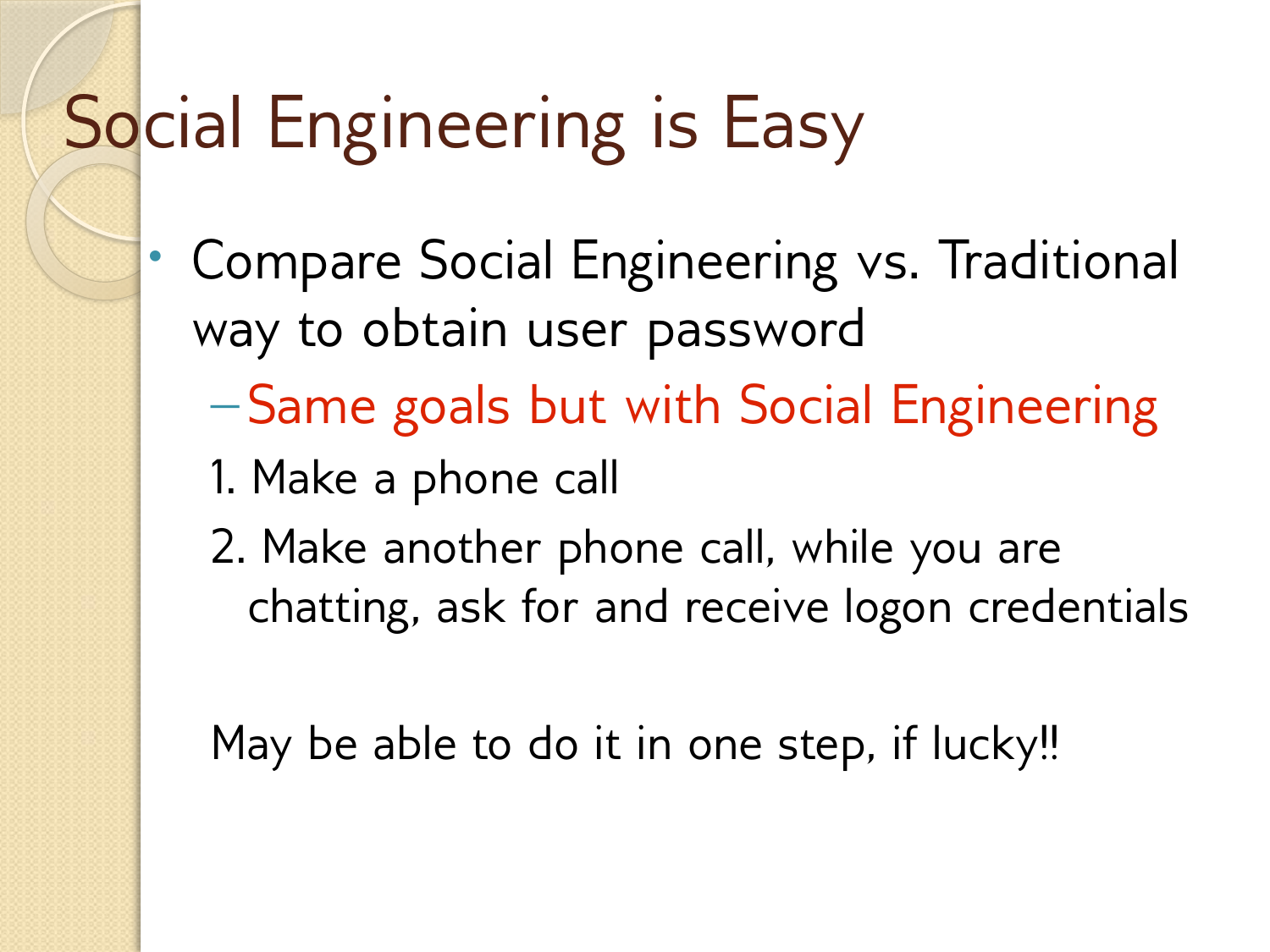

# Social Engineering is Easy
Compare Social Engineering vs. Traditional way to obtain user password
Same goals but with Social Engineering
1. Make a phone call
2. Make another phone call, while you are  chatting, ask for and receive logon credentials

May be able to do it in one step, if lucky!!